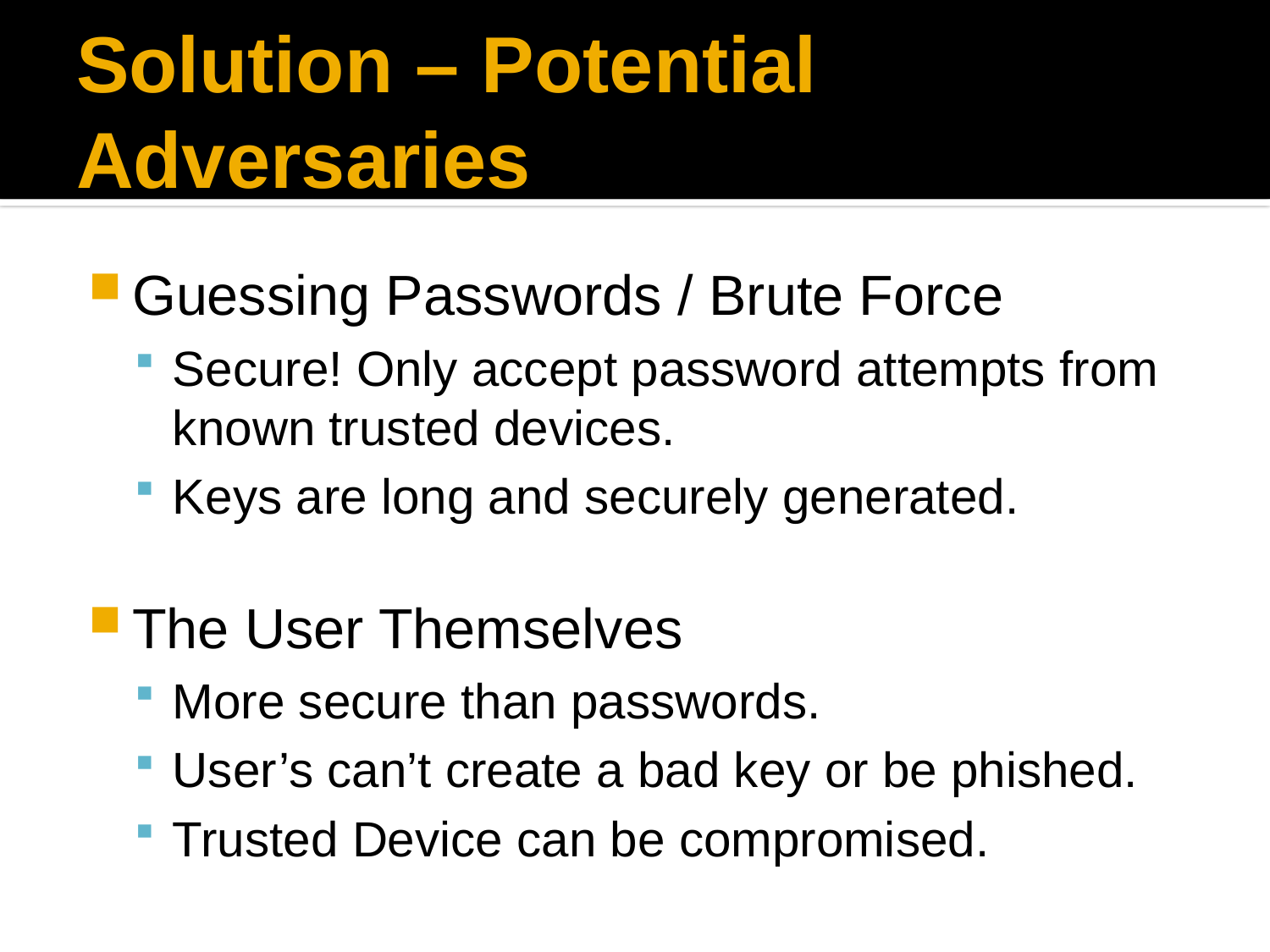

# Solution – Potential Adversaries
Guessing Passwords / Brute Force
Secure! Only accept password attempts from known trusted devices.
Keys are long and securely generated.

The User Themselves
More secure than passwords.
User’s can’t create a bad key or be phished.
Trusted Device can be compromised.